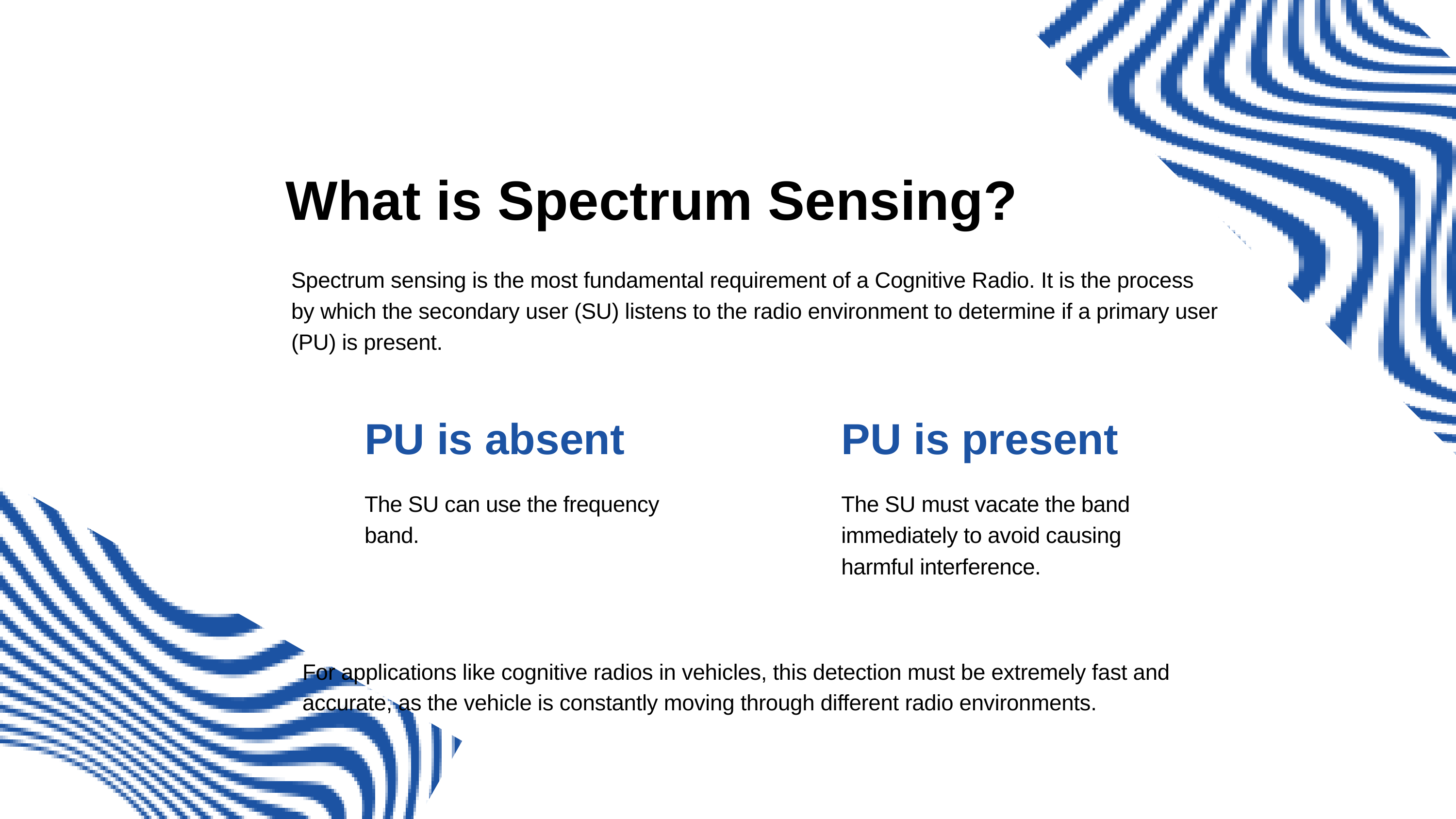

What is Spectrum Sensing?

Spectrum sensing is the most fundamental requirement of a Cognitive Radio. It is the process by which the secondary user (SU) listens to the radio environment to determine if a primary user (PU) is present.
PU is absent
The SU can use the frequency band.

PU is present
The SU must vacate the band immediately to avoid causing harmful interference.

For applications like cognitive radios in vehicles, this detection must be extremely fast and accurate, as the vehicle is constantly moving through different radio environments.